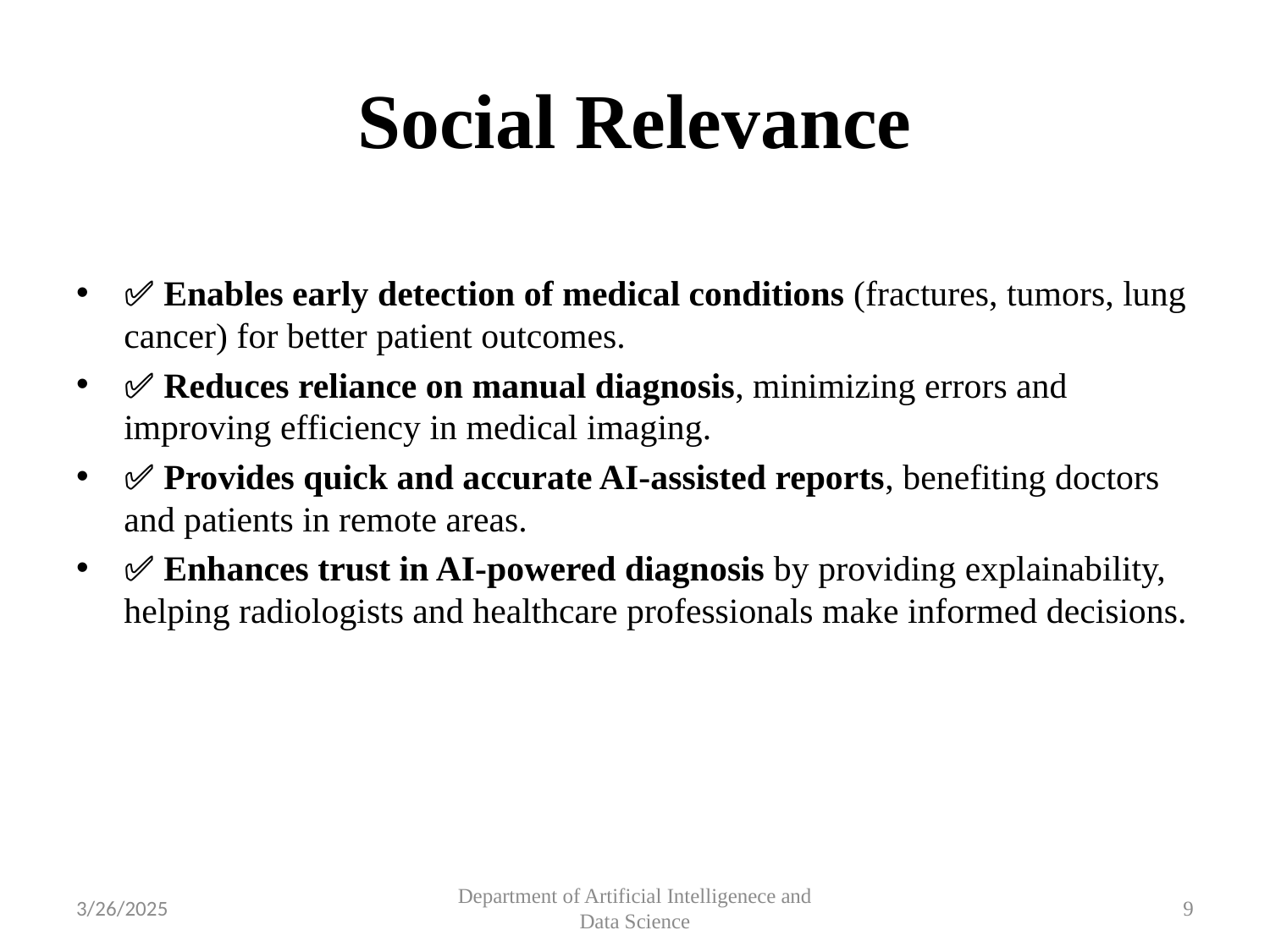

# Social Relevance
✅ Enables early detection of medical conditions (fractures, tumors, lung cancer) for better patient outcomes.
✅ Reduces reliance on manual diagnosis, minimizing errors and improving efficiency in medical imaging.
✅ Provides quick and accurate AI-assisted reports, benefiting doctors and patients in remote areas.
✅ Enhances trust in AI-powered diagnosis by providing explainability, helping radiologists and healthcare professionals make informed decisions.

3/26/2025
Department of Artificial Intelligenece and Data Science
9